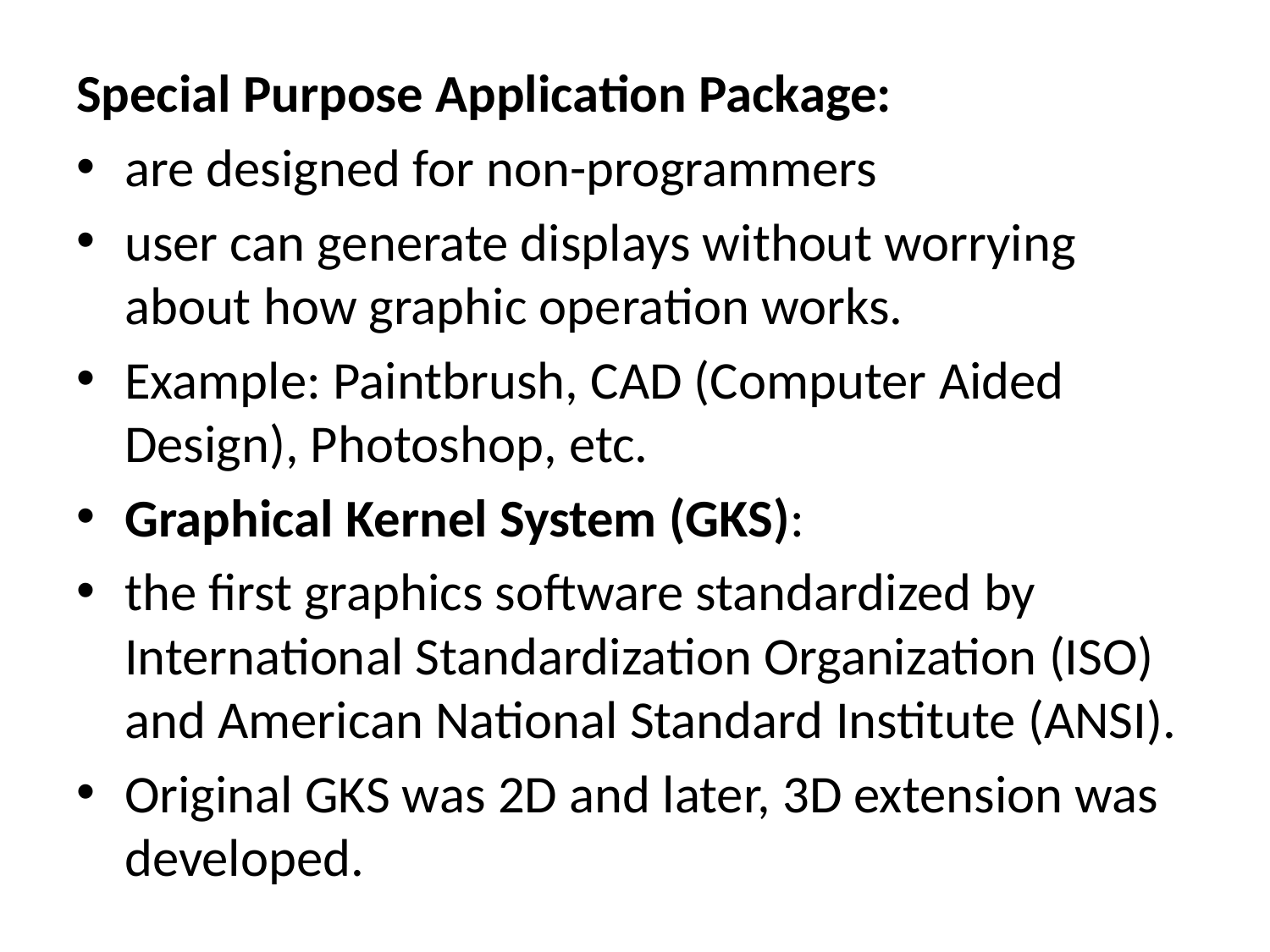

Special Purpose Application Package:
are designed for non-programmers
user can generate displays without worrying about how graphic operation works.
Example: Paintbrush, CAD (Computer Aided Design), Photoshop, etc.
Graphical Kernel System (GKS):
the first graphics software standardized by International Standardization Organization (ISO) and American National Standard Institute (ANSI).
Original GKS was 2D and later, 3D extension was developed.